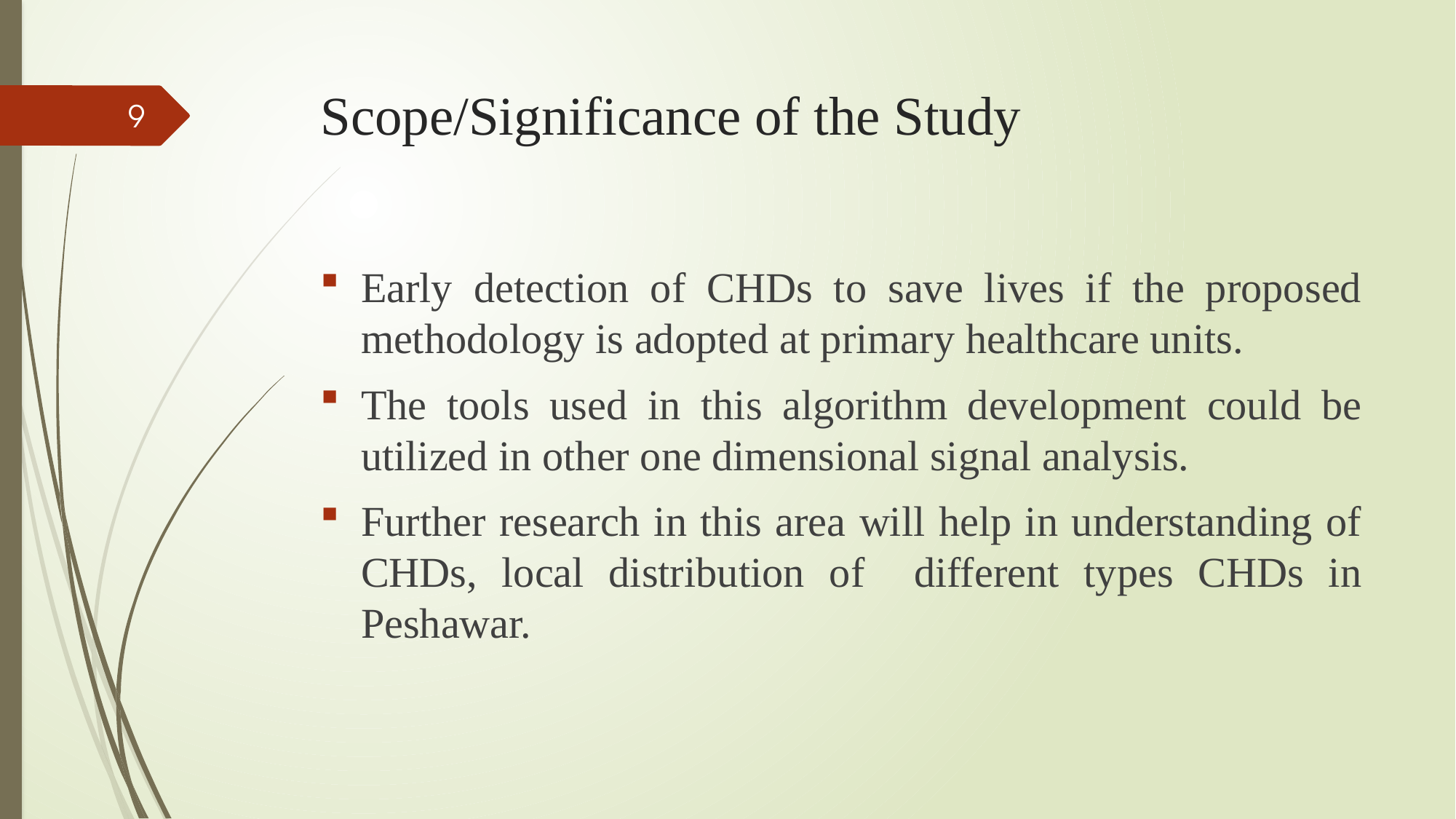

# Scope/Significance of the Study
9
Early detection of CHDs to save lives if the proposed methodology is adopted at primary healthcare units.
The tools used in this algorithm development could be utilized in other one dimensional signal analysis.
Further research in this area will help in understanding of CHDs, local distribution of  different types CHDs in Peshawar.